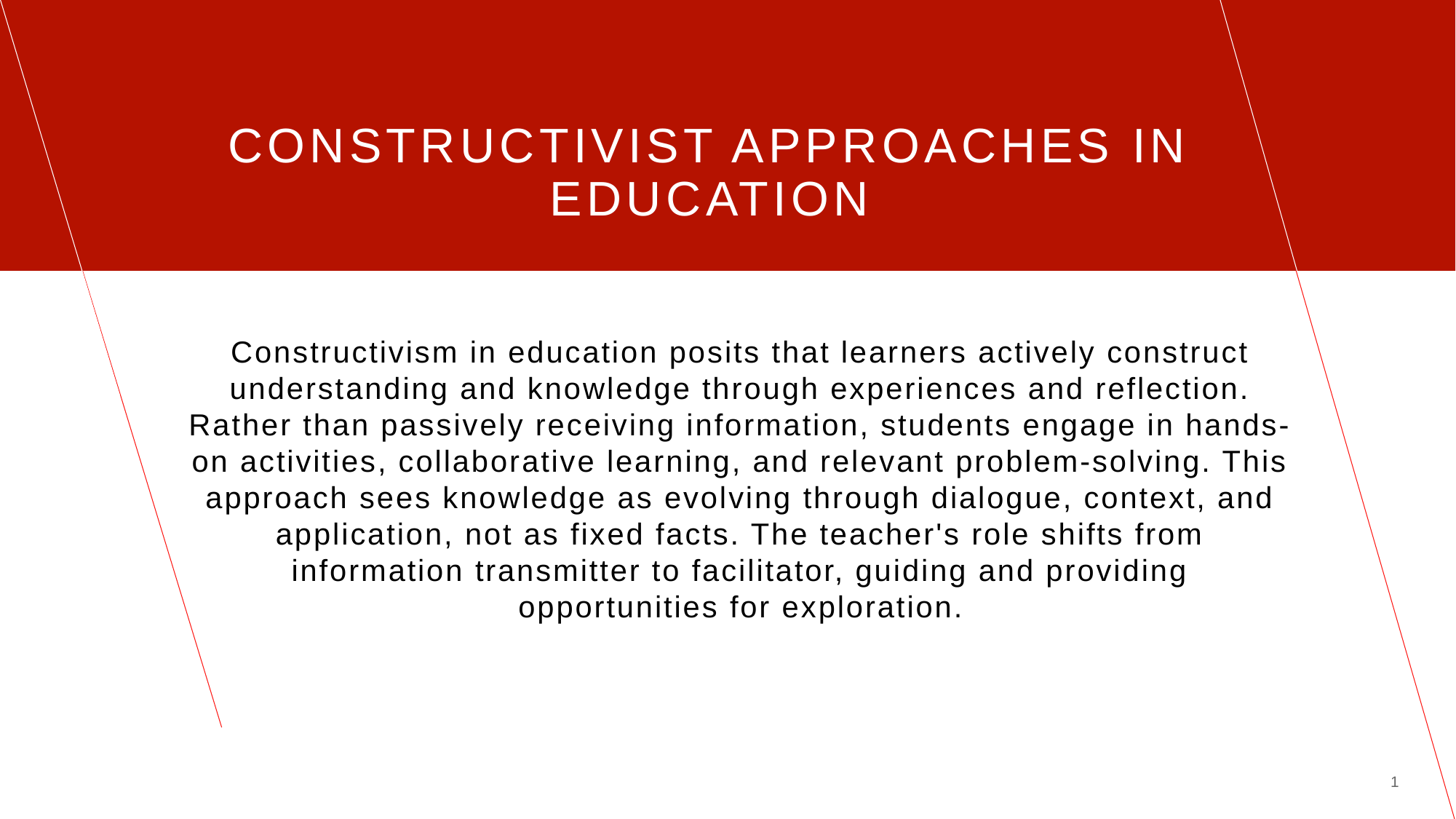

# Constructivist Approaches in Education
Constructivism in education posits that learners actively construct understanding and knowledge through experiences and reflection. Rather than passively receiving information, students engage in hands-on activities, collaborative learning, and relevant problem-solving. This approach sees knowledge as evolving through dialogue, context, and application, not as fixed facts. The teacher's role shifts from information transmitter to facilitator, guiding and providing opportunities for exploration.
1